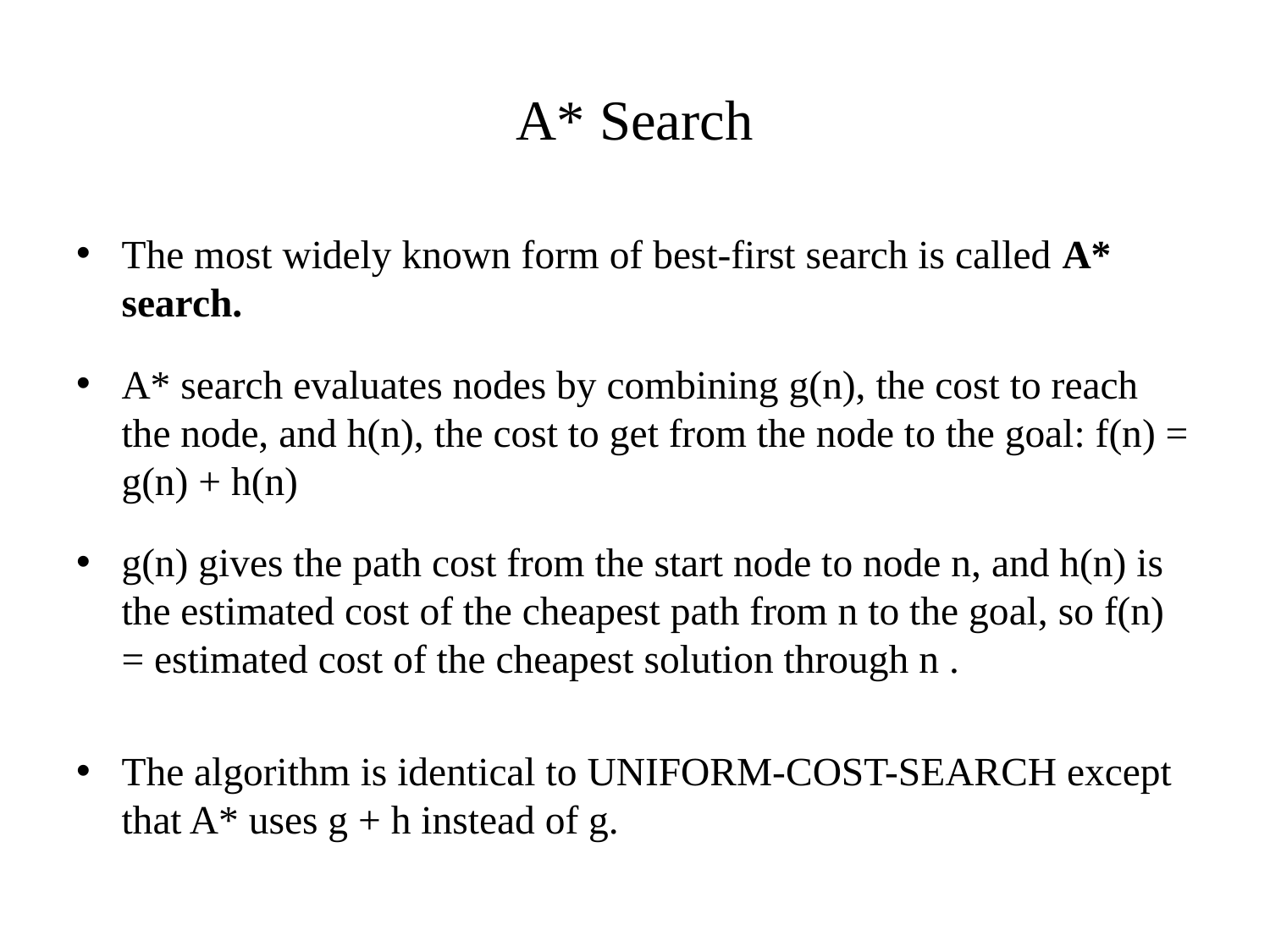

# A* Search
The most widely known form of best-first search is called A* search.

A* search evaluates nodes by combining g(n), the cost to reach the node, and h(n), the cost to get from the node to the goal: f(n) = g(n) + h(n)

g(n) gives the path cost from the start node to node n, and h(n) is the estimated cost of the cheapest path from n to the goal, so f(n) = estimated cost of the cheapest solution through n .

The algorithm is identical to UNIFORM-COST-SEARCH except that A* uses g + h instead of g.